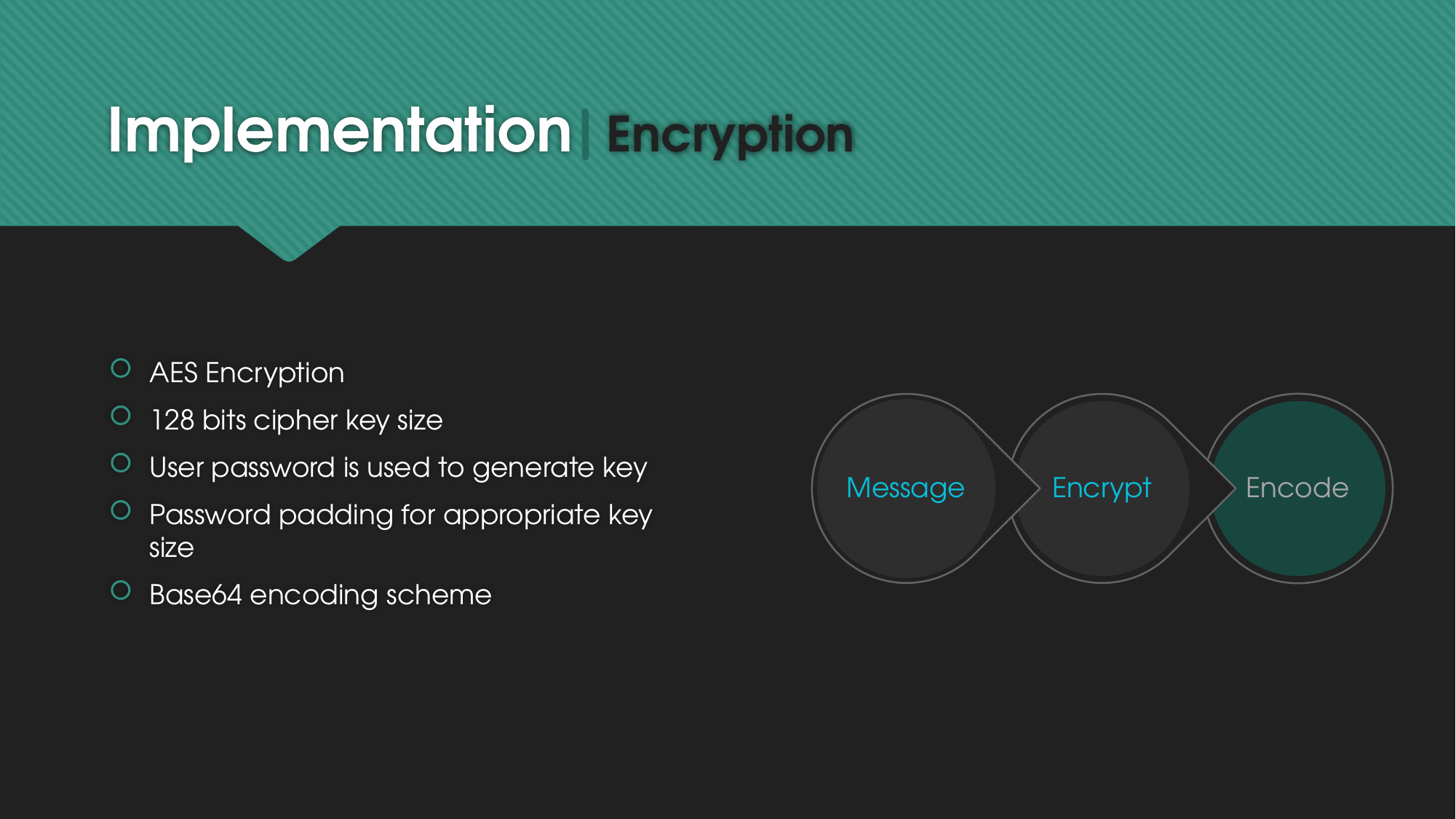

# Implementation  Encryption

AES Encryption
128 bits cipher key size
User password is used to generate key
Password padding for appropriate key size
Base64 encoding scheme

Encode
Encrypt
Message